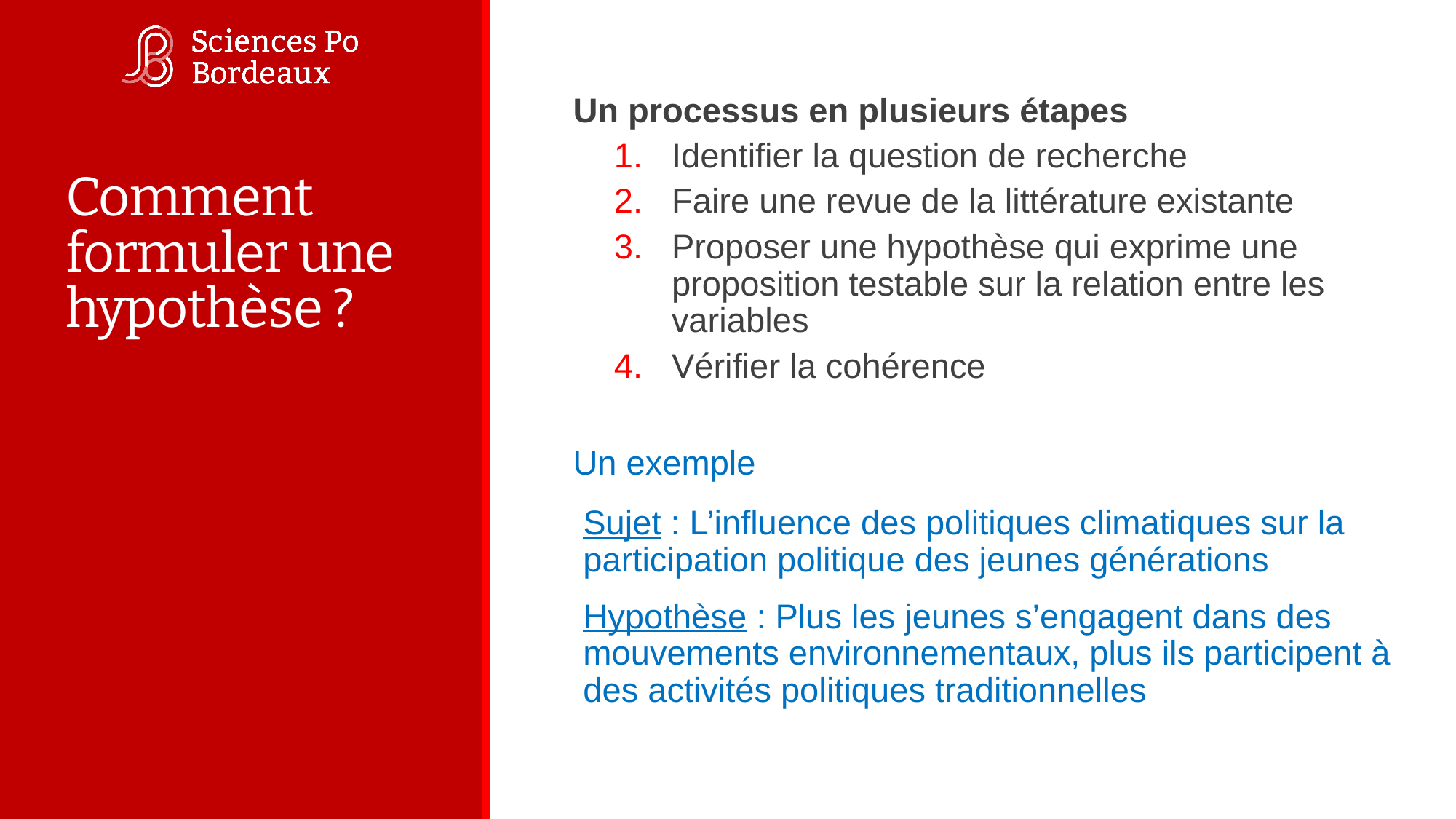

# Comment formuler une hypothèse ?
Un processus en plusieurs étapes
Identifier la question de recherche
Faire une revue de la littérature existante
Proposer une hypothèse qui exprime une proposition testable sur la relation entre les variables
Vérifier la cohérence

Un exemple
Sujet : L’influence des politiques climatiques sur la participation politique des jeunes générations
Hypothèse : Plus les jeunes s’engagent dans des mouvements environnementaux, plus ils participent à des activités politiques traditionnelles